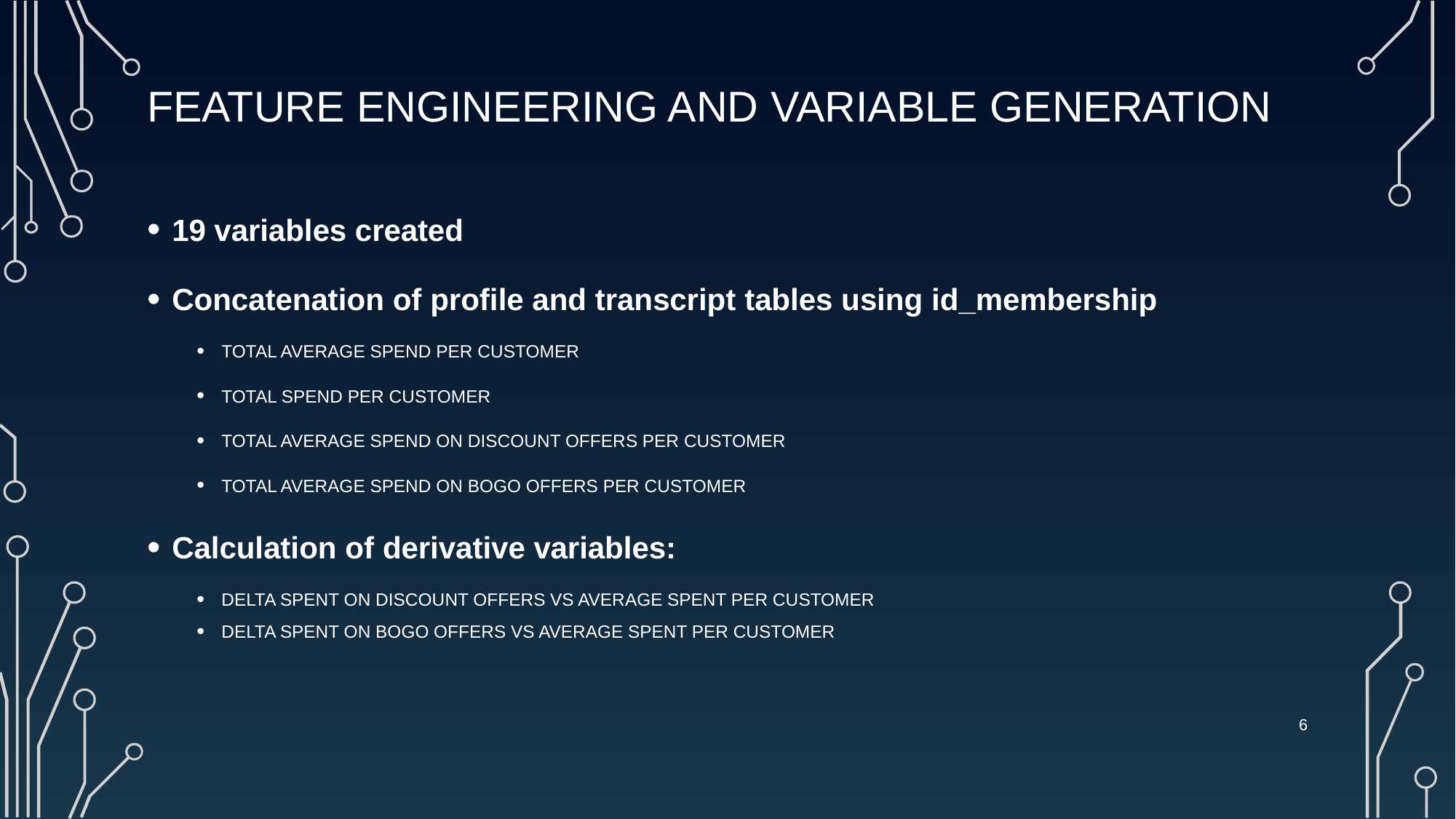

# Feature Engineering AND VARIABLE GENERATION
19 variables created
Concatenation of profile and transcript tables using id_membership
TOTAL AVERAGE SPEND PER CUSTOMER
TOTAL SPEND PER CUSTOMER
TOTAL AVERAGE SPEND ON DISCOUNT OFFERS PER CUSTOMER
TOTAL AVERAGE SPEND ON BOGO OFFERS PER CUSTOMER
Calculation of derivative variables:
DELTA SPENT ON DISCOUNT OFFERS VS AVERAGE SPENT PER CUSTOMER
DELTA SPENT ON BOGO OFFERS VS AVERAGE SPENT PER CUSTOMER

6